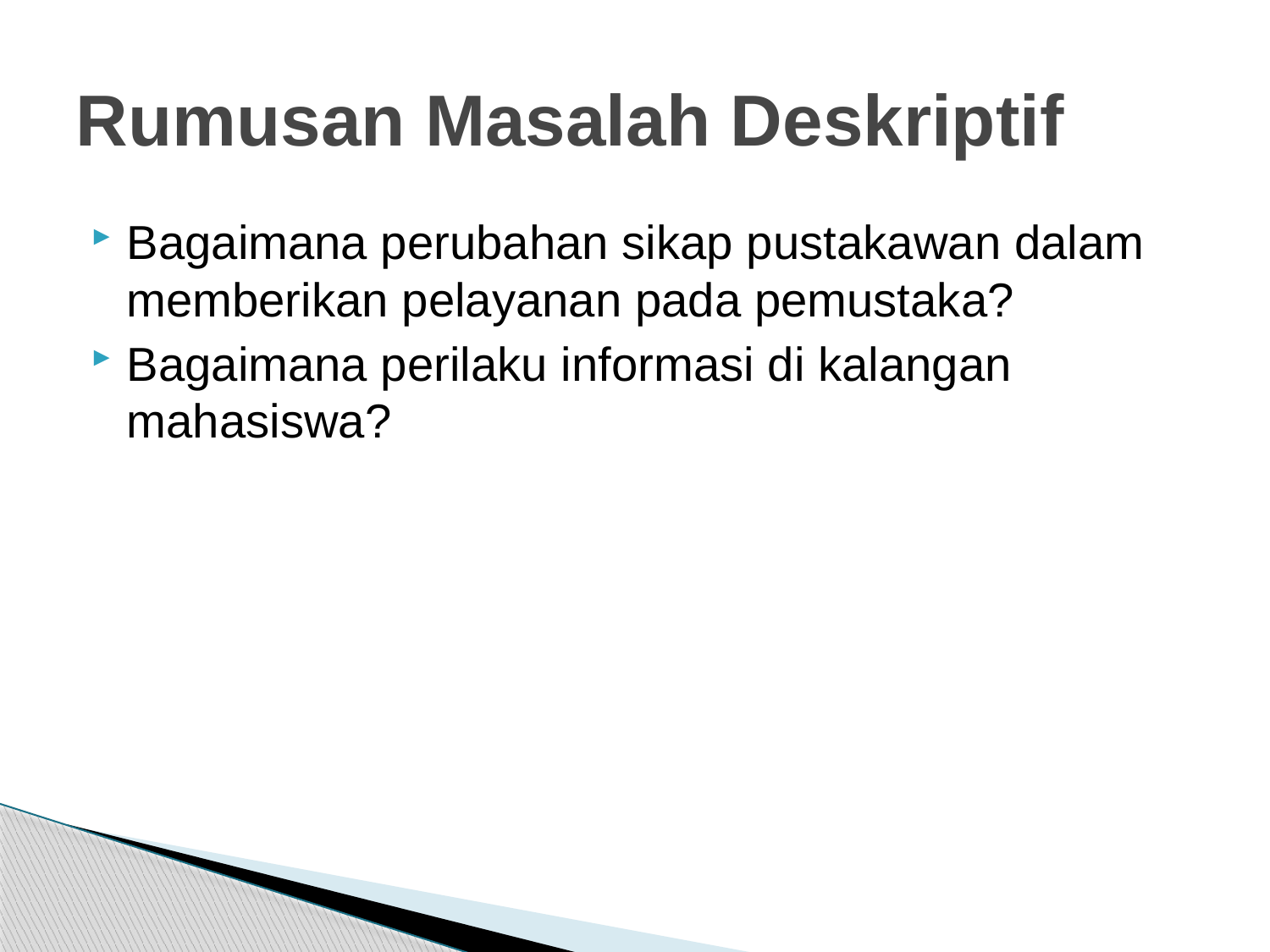

# Rumusan Masalah Deskriptif
Bagaimana perubahan sikap pustakawan dalam memberikan pelayanan pada pemustaka?
Bagaimana perilaku informasi di kalangan mahasiswa?